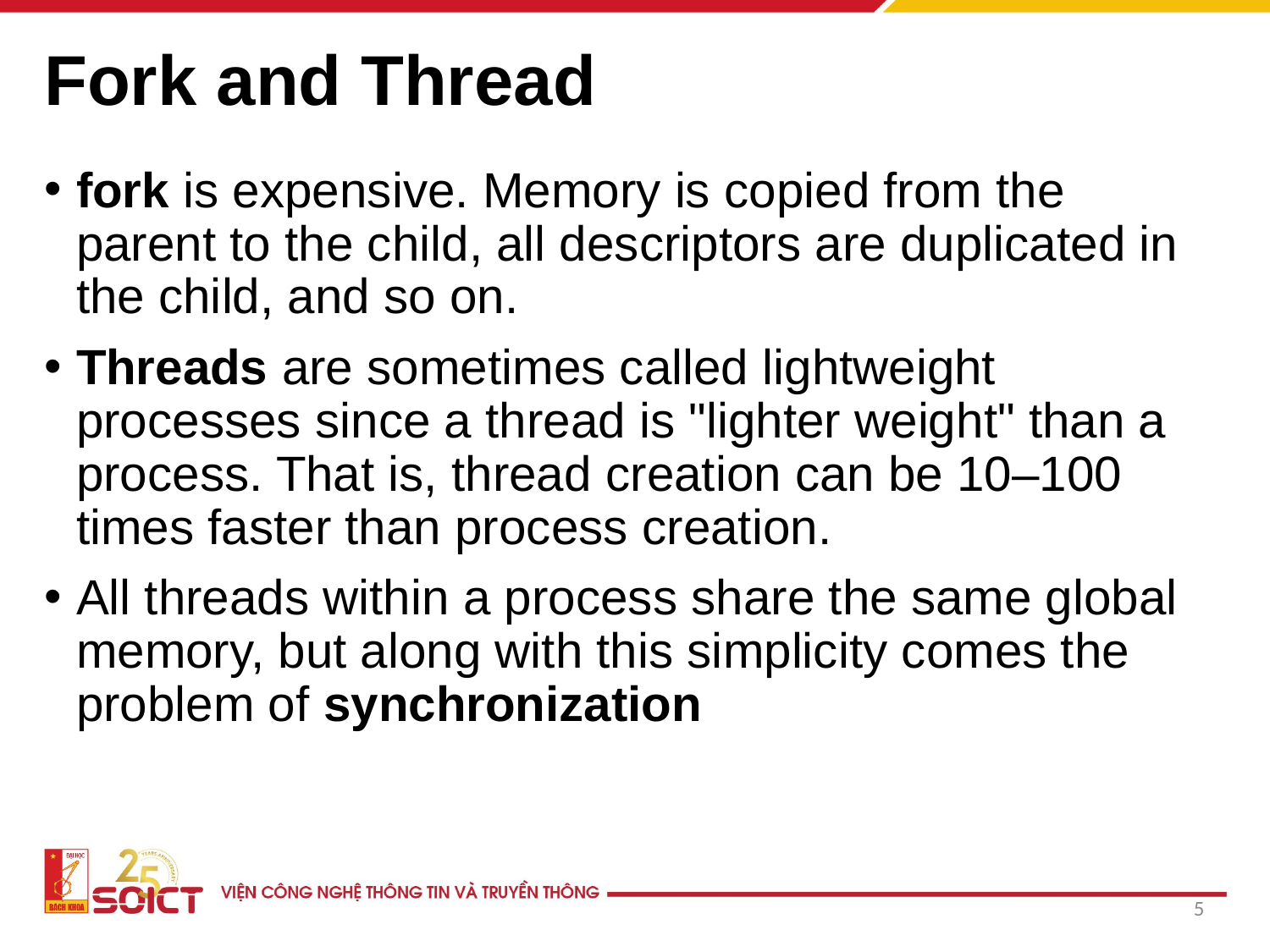

# Fork and Thread
fork is expensive. Memory is copied from the parent to the child, all descriptors are duplicated in the child, and so on.
Threads are sometimes called lightweight processes since a thread is "lighter weight" than a process. That is, thread creation can be 10–100 times faster than process creation.
All threads within a process share the same global memory, but along with this simplicity comes the problem of synchronization
5